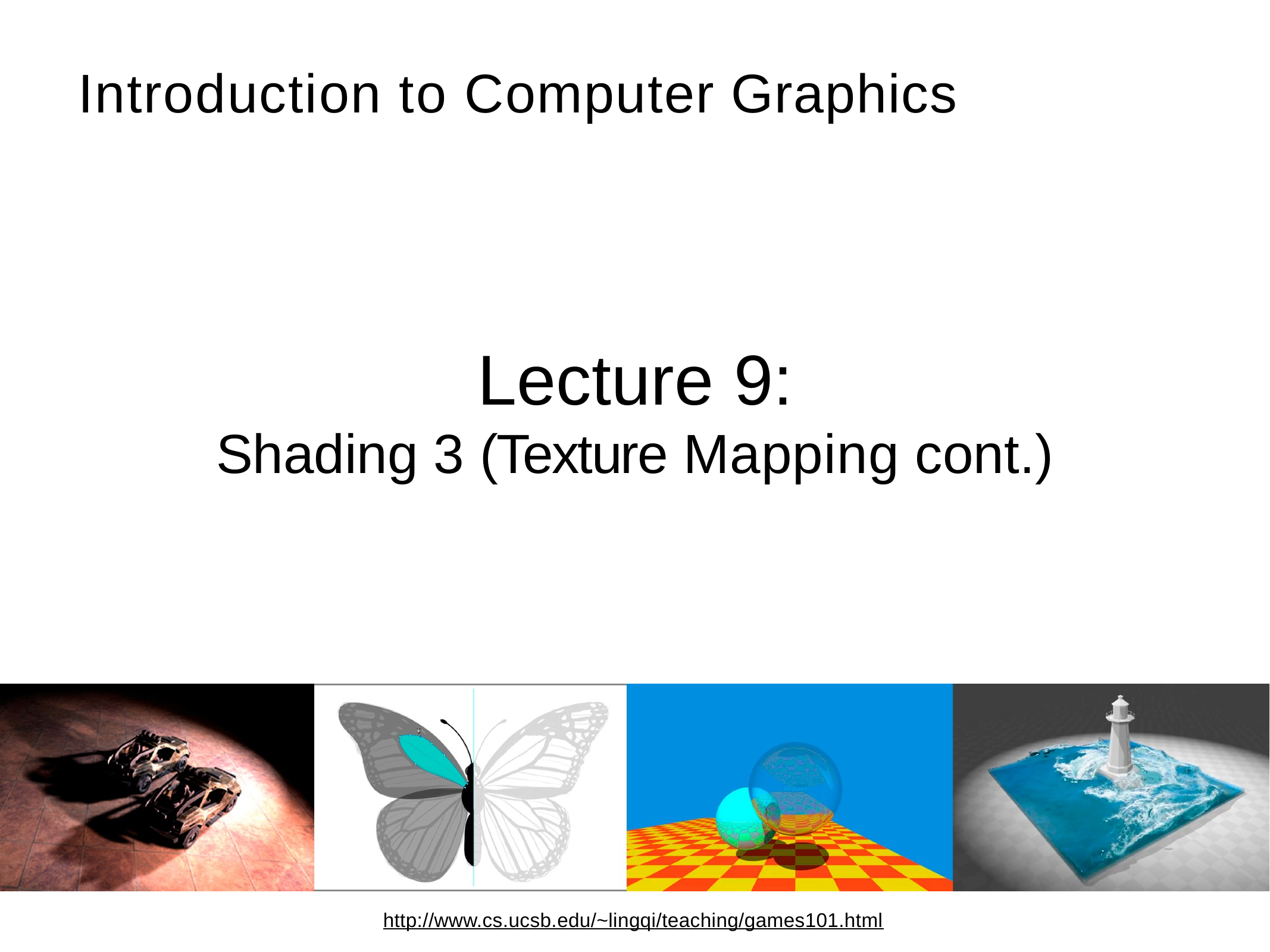

Introduction to Computer Graphics
Lecture 9:
Shading 3 (Texture Mapping cont.)
http://www.cs.ucsb.edu/~lingqi/teaching/games101.html